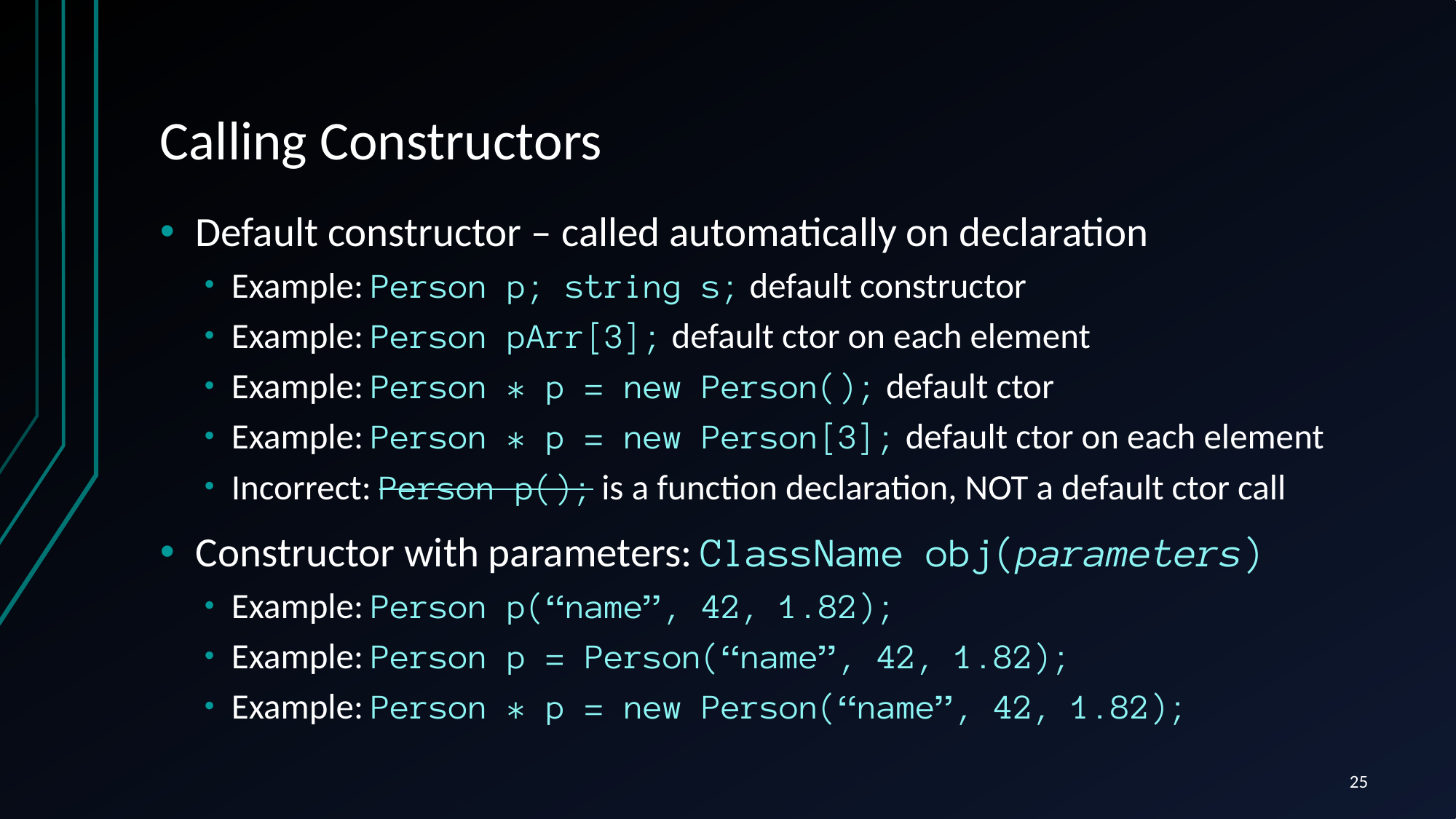

# Calling Constructors
Default constructor – called automatically on declaration
Example: Person p; string s; default constructor
Example: Person pArr[3]; default ctor on each element
Example: Person * p = new Person(); default ctor
Example: Person * p = new Person[3]; default ctor on each element
Incorrect: Person p(); is a function declaration, NOT a default ctor call
Constructor with parameters: ClassName obj(parameters)
Example: Person p(“name”, 42, 1.82);
Example: Person p = Person(“name”, 42, 1.82);
Example: Person * p = new Person(“name”, 42, 1.82);
25